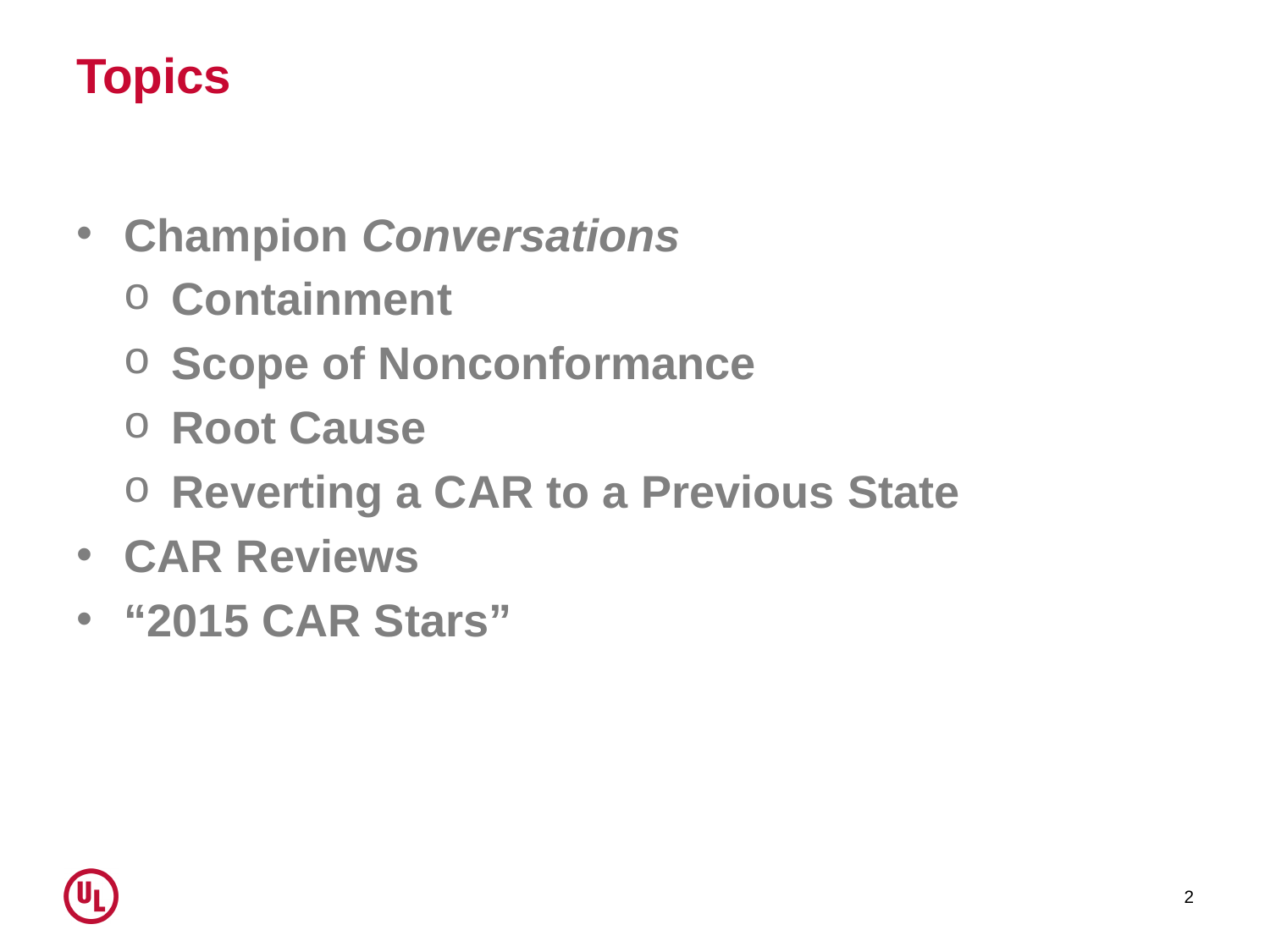

# Topics
Champion Conversations
Containment
Scope of Nonconformance
Root Cause
Reverting a CAR to a Previous State
CAR Reviews
“2015 CAR Stars”
2